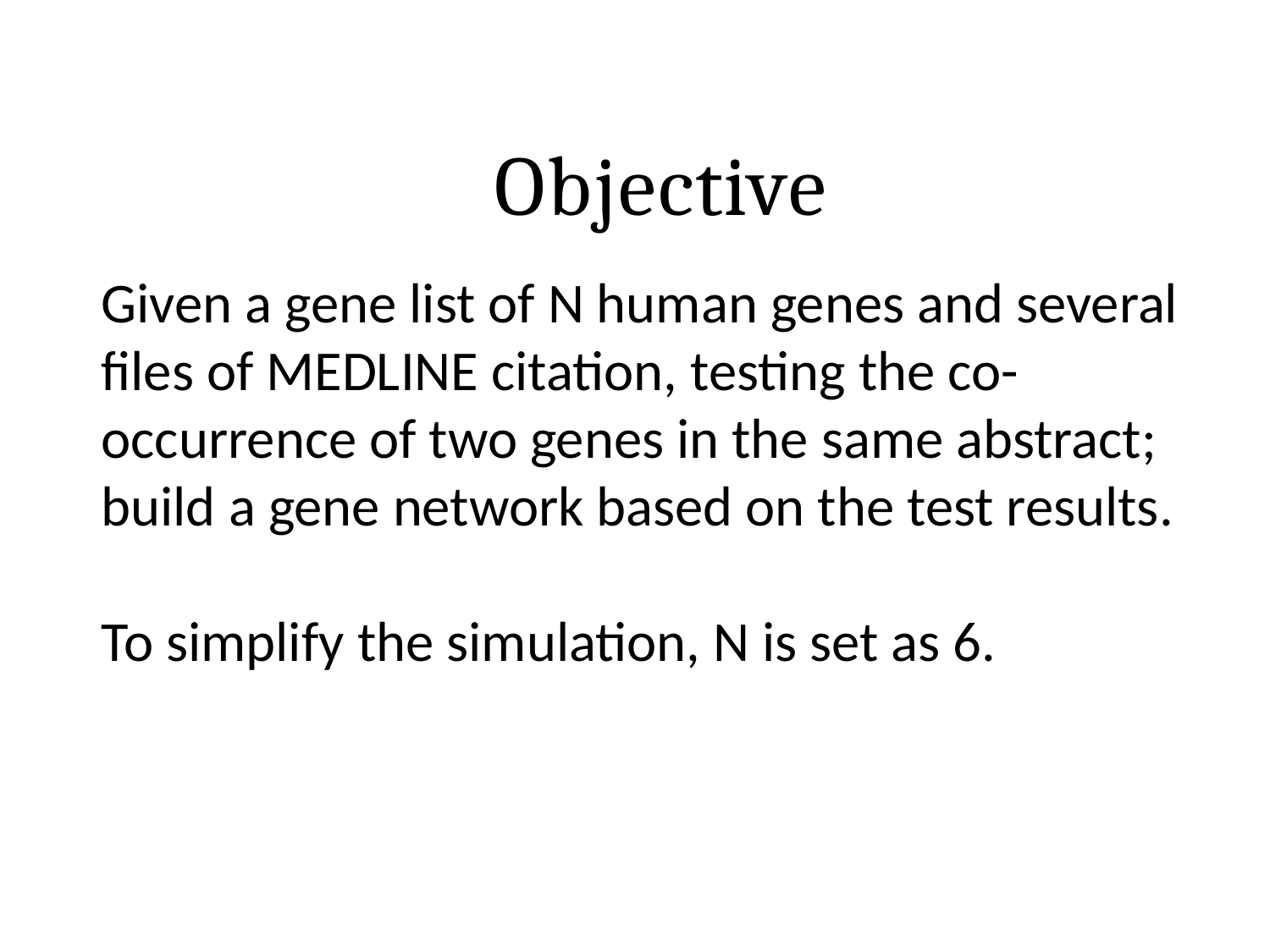

Objective

Given a gene list of N human genes and several files of MEDLINE citation, testing the co-occurrence of two genes in the same abstract; build a gene network based on the test results.

To simplify the simulation, N is set as 6.